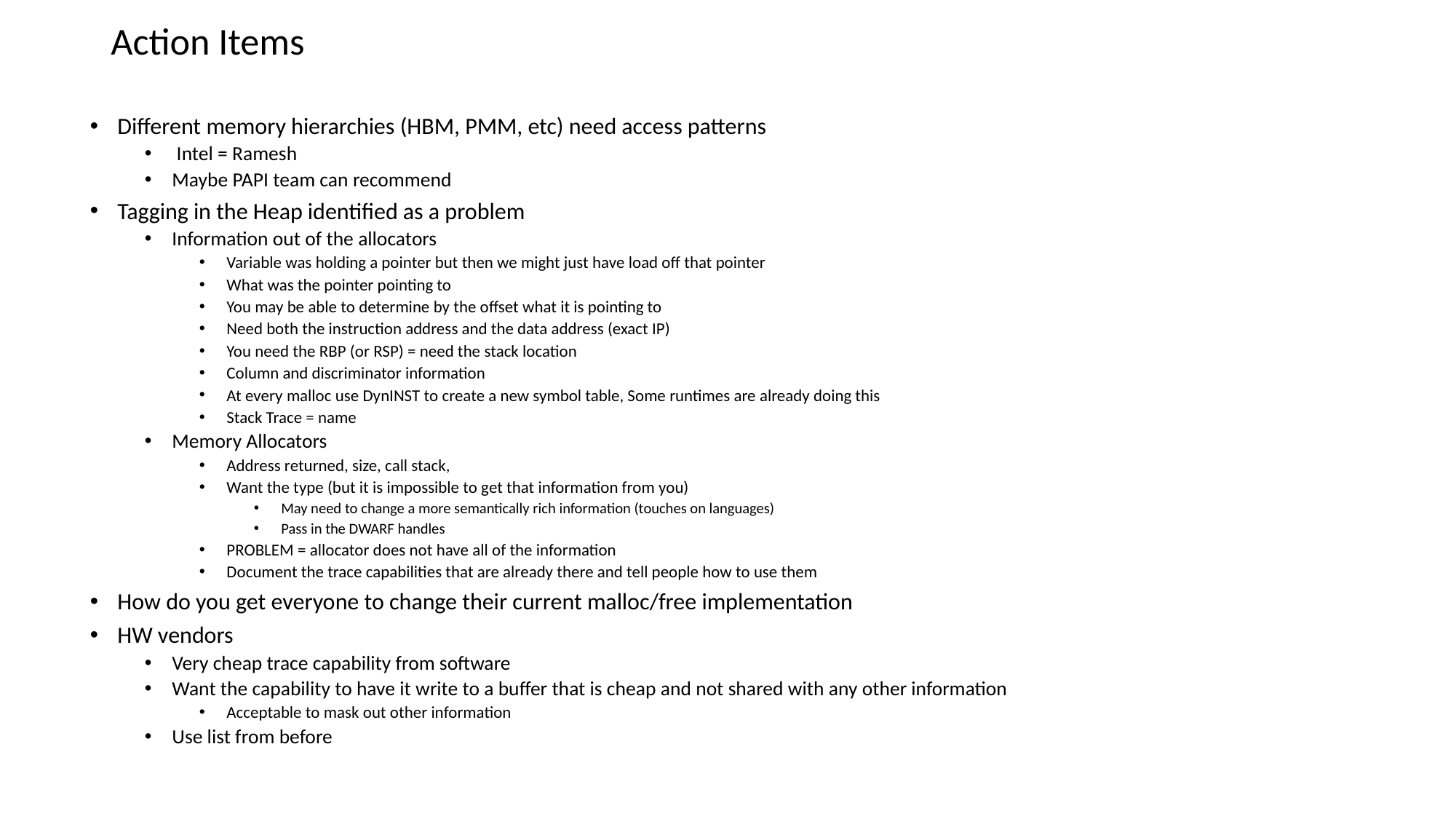

# Action Items
Different memory hierarchies (HBM, PMM, etc) need access patterns
 Intel = Ramesh
Maybe PAPI team can recommend
Tagging in the Heap identified as a problem
Information out of the allocators
Variable was holding a pointer but then we might just have load off that pointer
What was the pointer pointing to
You may be able to determine by the offset what it is pointing to
Need both the instruction address and the data address (exact IP)
You need the RBP (or RSP) = need the stack location
Column and discriminator information
At every malloc use DynINST to create a new symbol table, Some runtimes are already doing this
Stack Trace = name
Memory Allocators
Address returned, size, call stack,
Want the type (but it is impossible to get that information from you)
May need to change a more semantically rich information (touches on languages)
Pass in the DWARF handles
PROBLEM = allocator does not have all of the information
Document the trace capabilities that are already there and tell people how to use them
How do you get everyone to change their current malloc/free implementation
HW vendors
Very cheap trace capability from software
Want the capability to have it write to a buffer that is cheap and not shared with any other information
Acceptable to mask out other information
Use list from before